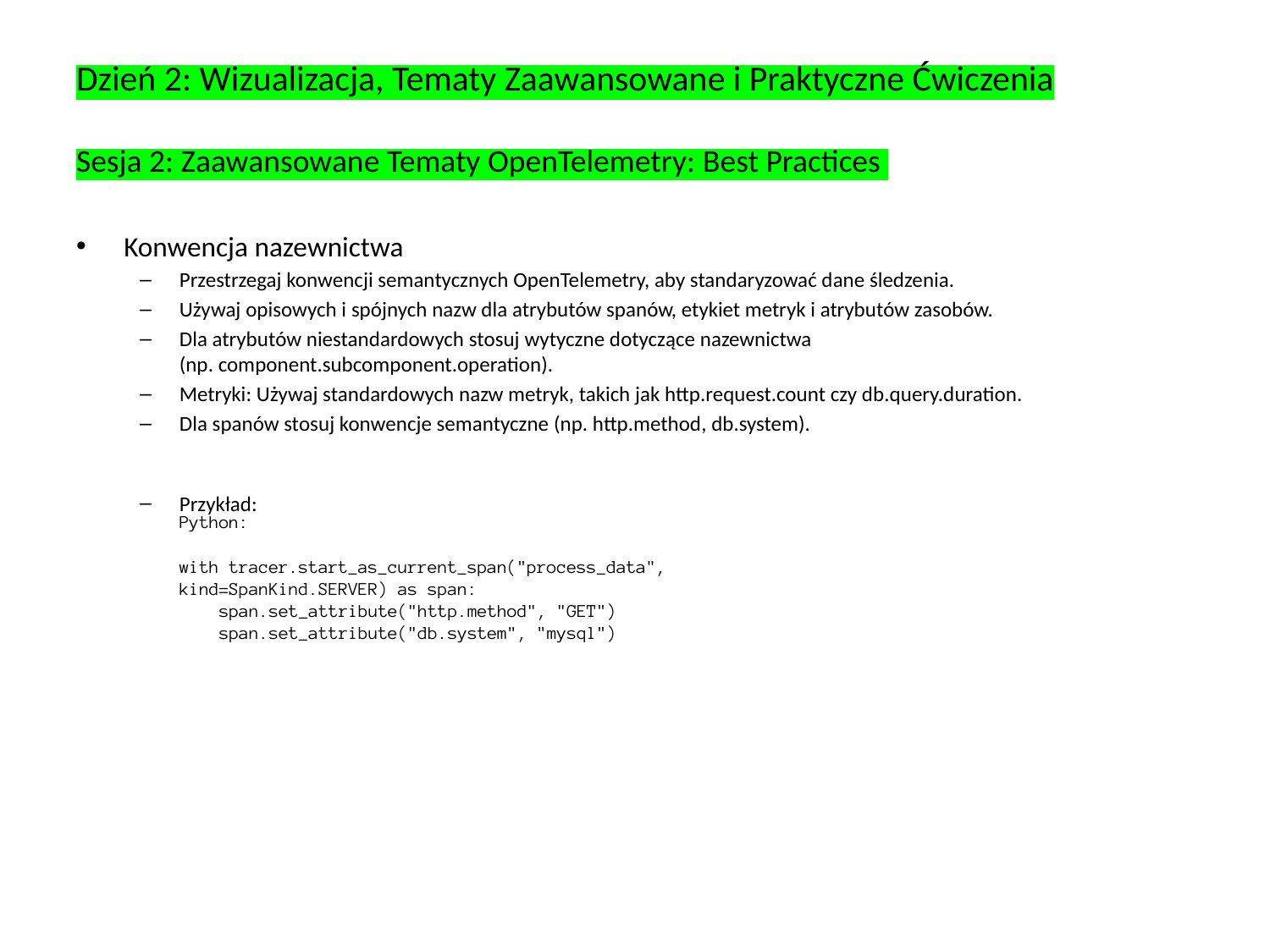

# Dzień 2: Wizualizacja, Tematy Zaawansowane i Praktyczne Ćwiczenia Sesja 2: Zaawansowane Tematy OpenTelemetry: Best Practices
Konwencja nazewnictwa
Przestrzegaj konwencji semantycznych OpenTelemetry, aby standaryzować dane śledzenia.
Używaj opisowych i spójnych nazw dla atrybutów spanów, etykiet metryk i atrybutów zasobów.
Dla atrybutów niestandardowych stosuj wytyczne dotyczące nazewnictwa
(np. component.subcomponent.operation).
Metryki: Używaj standardowych nazw metryk, takich jak http.request.count czy db.query.duration.
Dla spanów stosuj konwencje semantyczne (np. http.method, db.system).

Przykład:

Python:

with tracer.start_as_current_span("process_data", kind=SpanKind.SERVER) as span:
    span.set_attribute("http.method", "GET")
    span.set_attribute("db.system", "mysql")